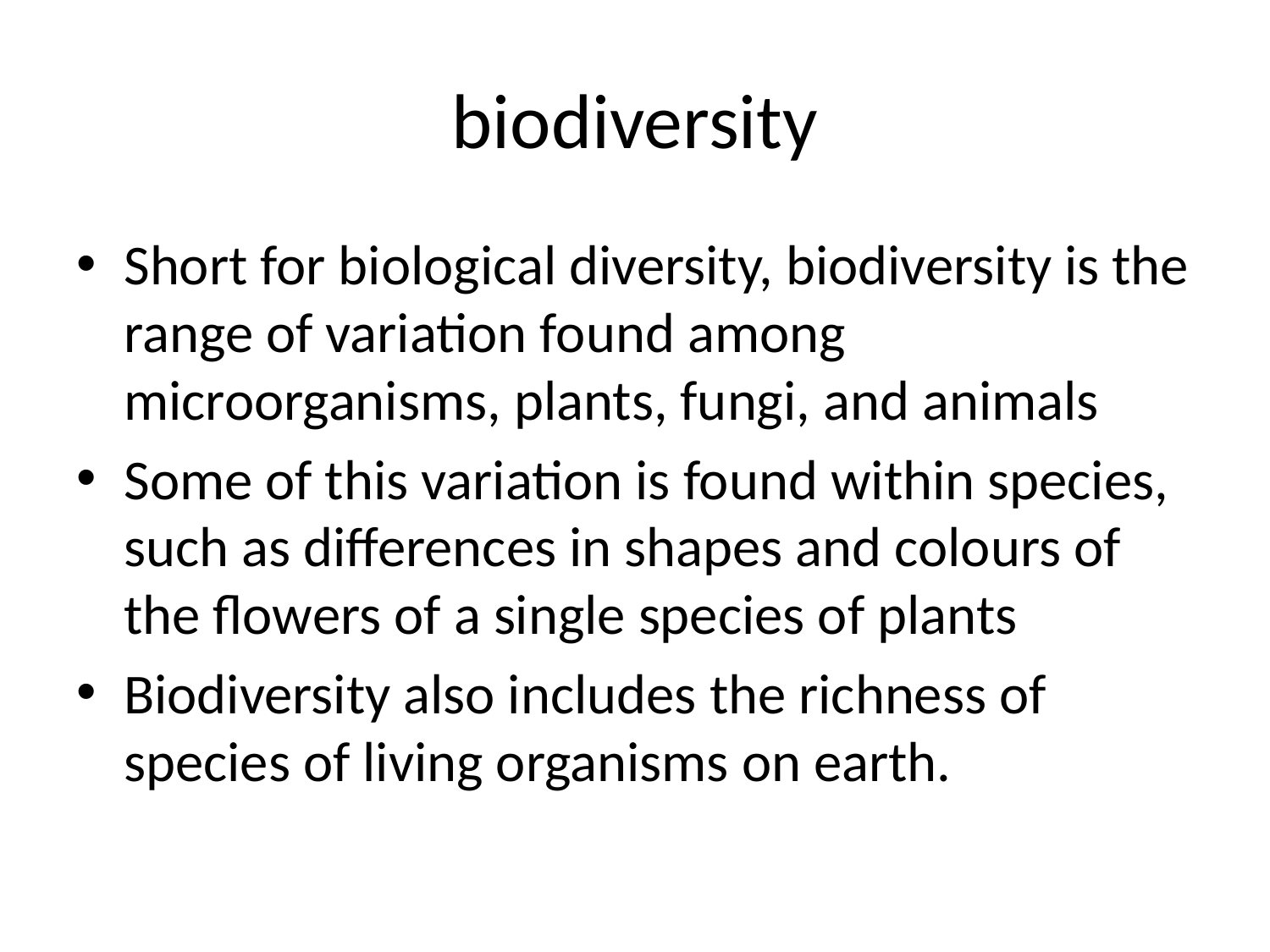

# biodiversity
Short for biological diversity, biodiversity is the range of variation found among microorganisms, plants, fungi, and animals
Some of this variation is found within species, such as differences in shapes and colours of the flowers of a single species of plants
Biodiversity also includes the richness of species of living organisms on earth.